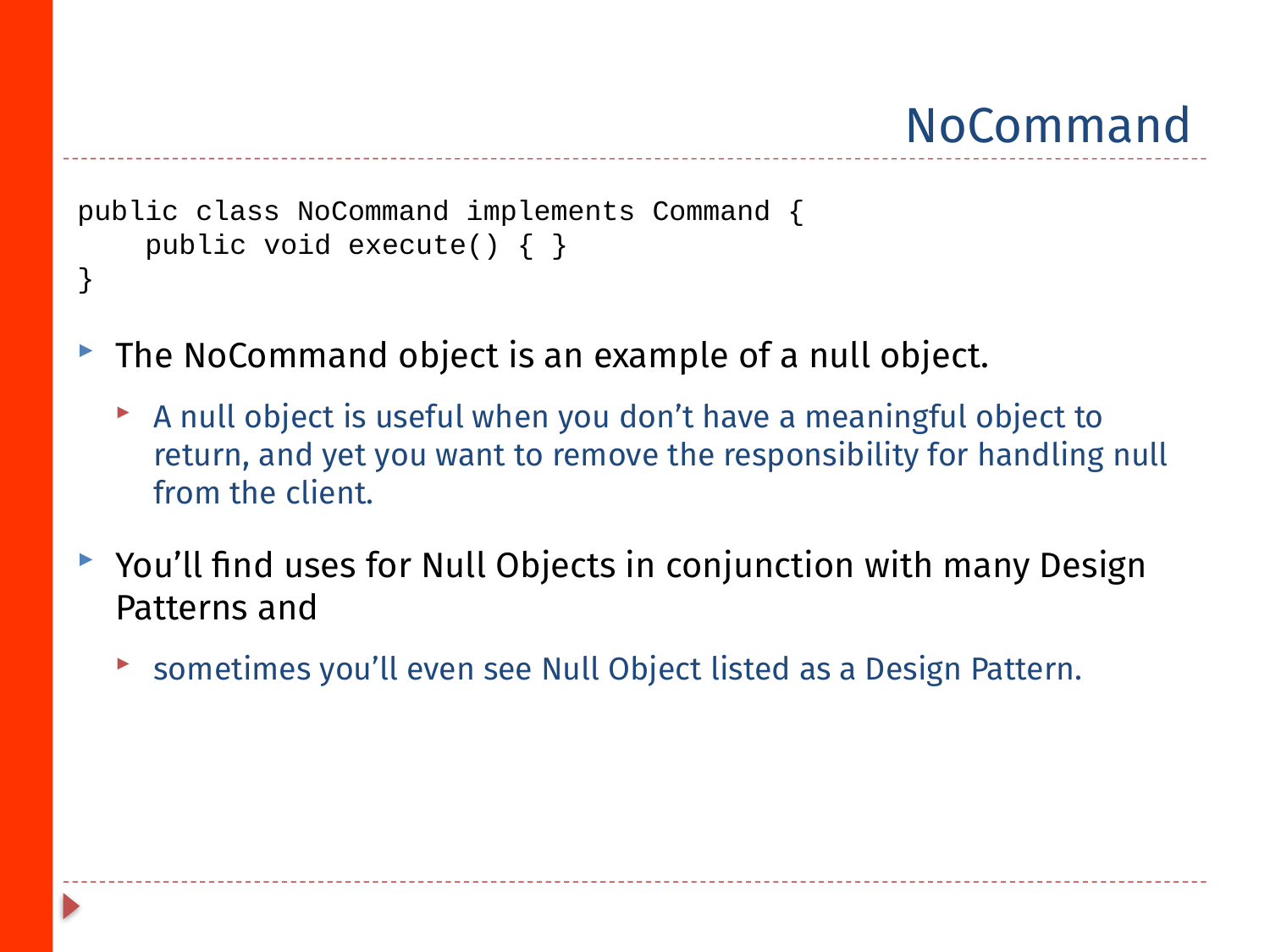

# NoCommand
public class NoCommand implements Command {
    public void execute() { }
}
The NoCommand object is an example of a null object.
A null object is useful when you don’t have a meaningful object to return, and yet you want to remove the responsibility for handling null from the client.
You’ll find uses for Null Objects in conjunction with many Design Patterns and
sometimes you’ll even see Null Object listed as a Design Pattern.